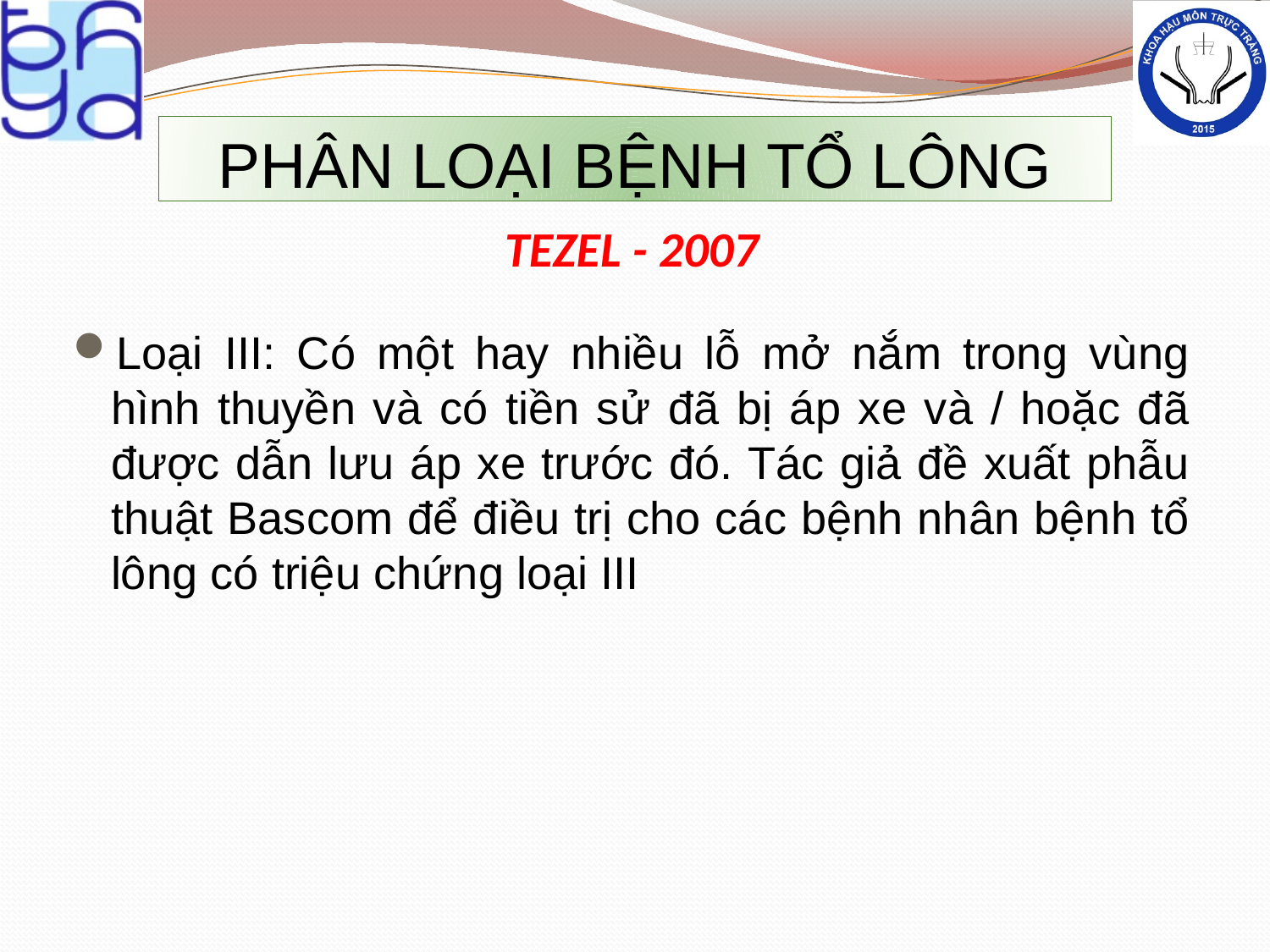

# PHÂN LOẠI BỆNH TỔ LÔNG
TEZEL - 2007
Loại III: Có một hay nhiều lỗ mở nắm trong vùng hình thuyền và có tiền sử đã bị áp xe và / hoặc đã được dẫn lưu áp xe trước đó. Tác giả đề xuất phẫu thuật Bascom để điều trị cho các bệnh nhân bệnh tổ lông có triệu chứng loại III